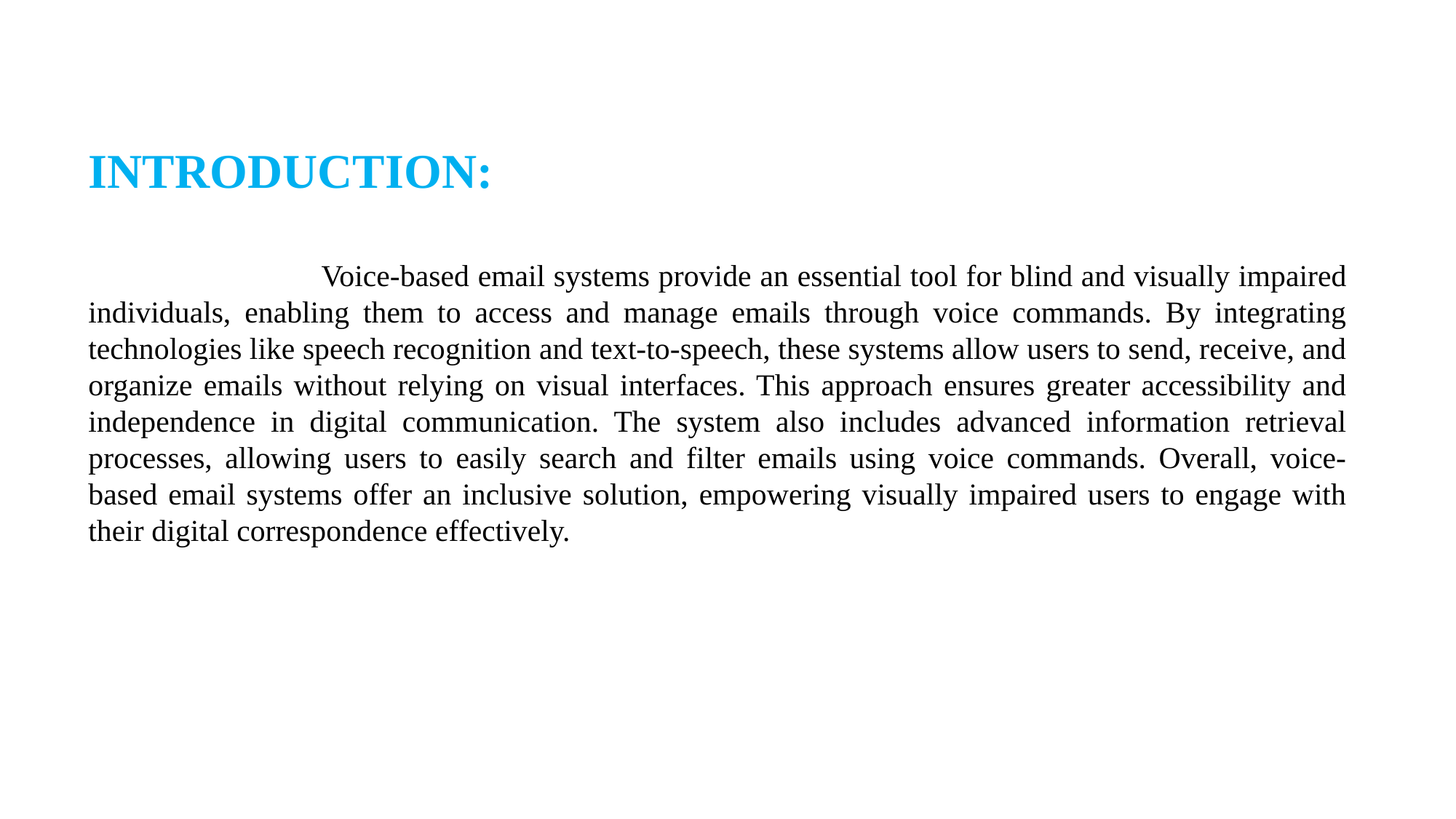

INTRODUCTION:

                           Voice-based email systems provide an essential tool for blind and visually impaired individuals, enabling them to access and manage emails through voice commands. By integrating technologies like speech recognition and text-to-speech, these systems allow users to send, receive, and organize emails without relying on visual interfaces. This approach ensures greater accessibility and independence in digital communication. The system also includes advanced information retrieval processes, allowing users to easily search and filter emails using voice commands. Overall, voice-based email systems offer an inclusive solution, empowering visually impaired users to engage with their digital correspondence effectively.